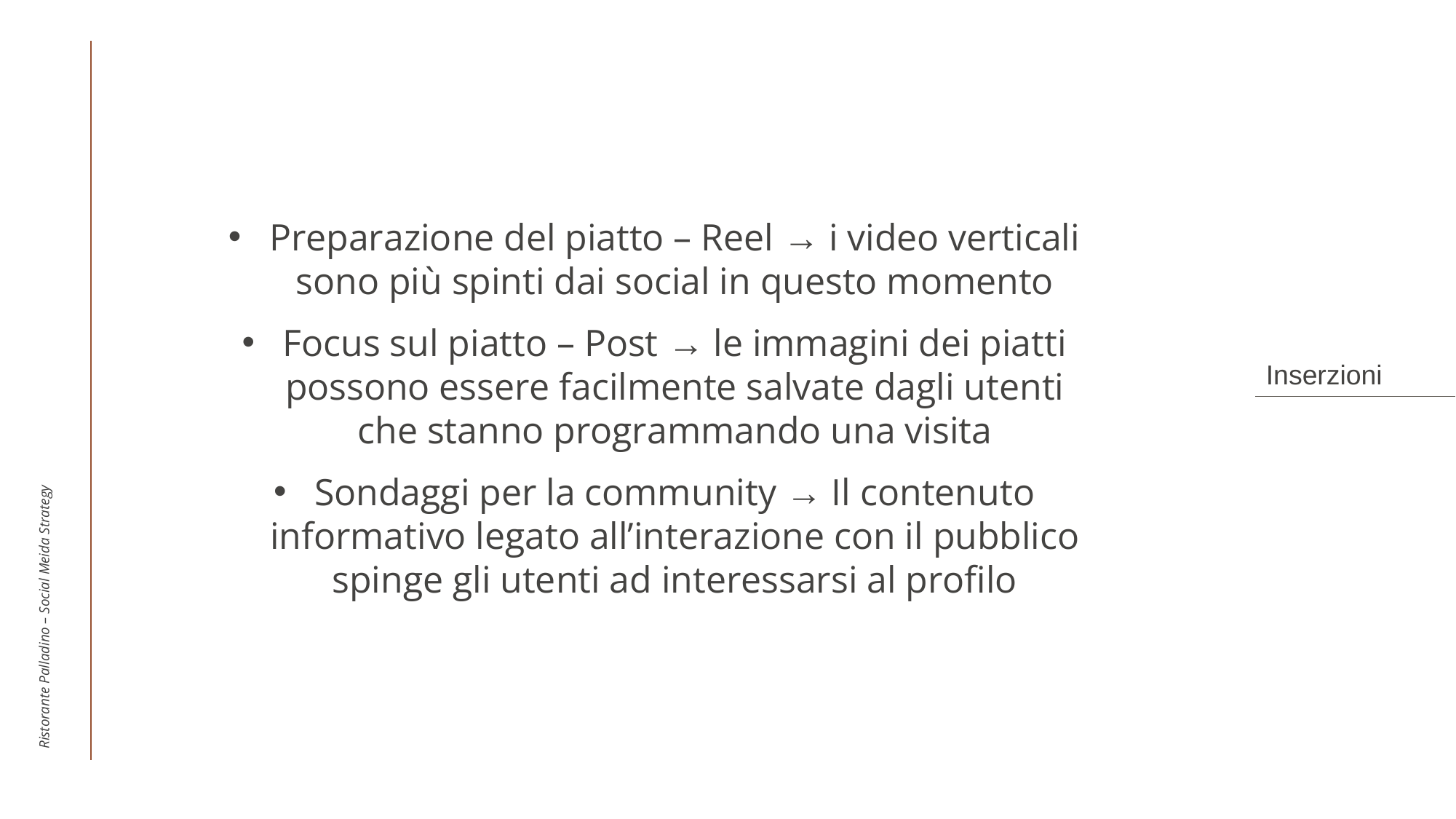

Preparazione del piatto – Reel → i video verticali sono più spinti dai social in questo momento
Focus sul piatto – Post → le immagini dei piatti possono essere facilmente salvate dagli utenti che stanno programmando una visita
Sondaggi per la community → Il contenuto informativo legato all’interazione con il pubblico spinge gli utenti ad interessarsi al profilo
Inserzioni
Ristorante Palladino – Social Meida Strategy